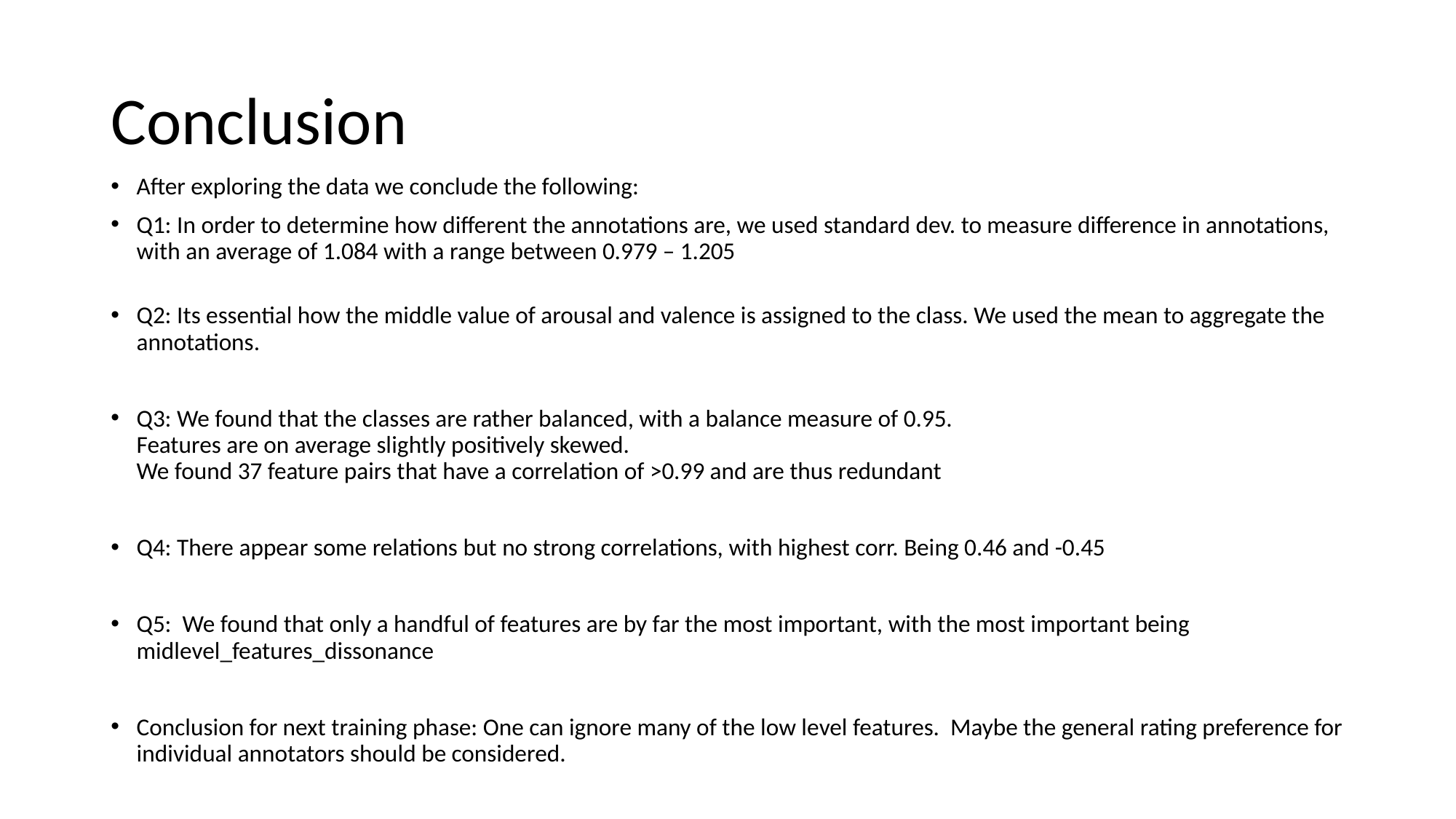

# Conclusion
After exploring the data we conclude the following:
Q1: In order to determine how different the annotations are, we used standard dev. to measure difference in annotations, with an average of 1.084 with a range between 0.979 – 1.205
Q2: Its essential how the middle value of arousal and valence is assigned to the class. We used the mean to aggregate the annotations.

Q3: We found that the classes are rather balanced, with a balance measure of 0.95.
Features are on average slightly positively skewed.
We found 37 feature pairs that have a correlation of >0.99 and are thus redundant

Q4: There appear some relations but no strong correlations, with highest corr. Being 0.46 and -0.45

Q5:  We found that only a handful of features are by far the most important, with the most important being midlevel_features_dissonance

Conclusion for next training phase: One can ignore many of the low level features.  Maybe the general rating preference for individual annotators should be considered.